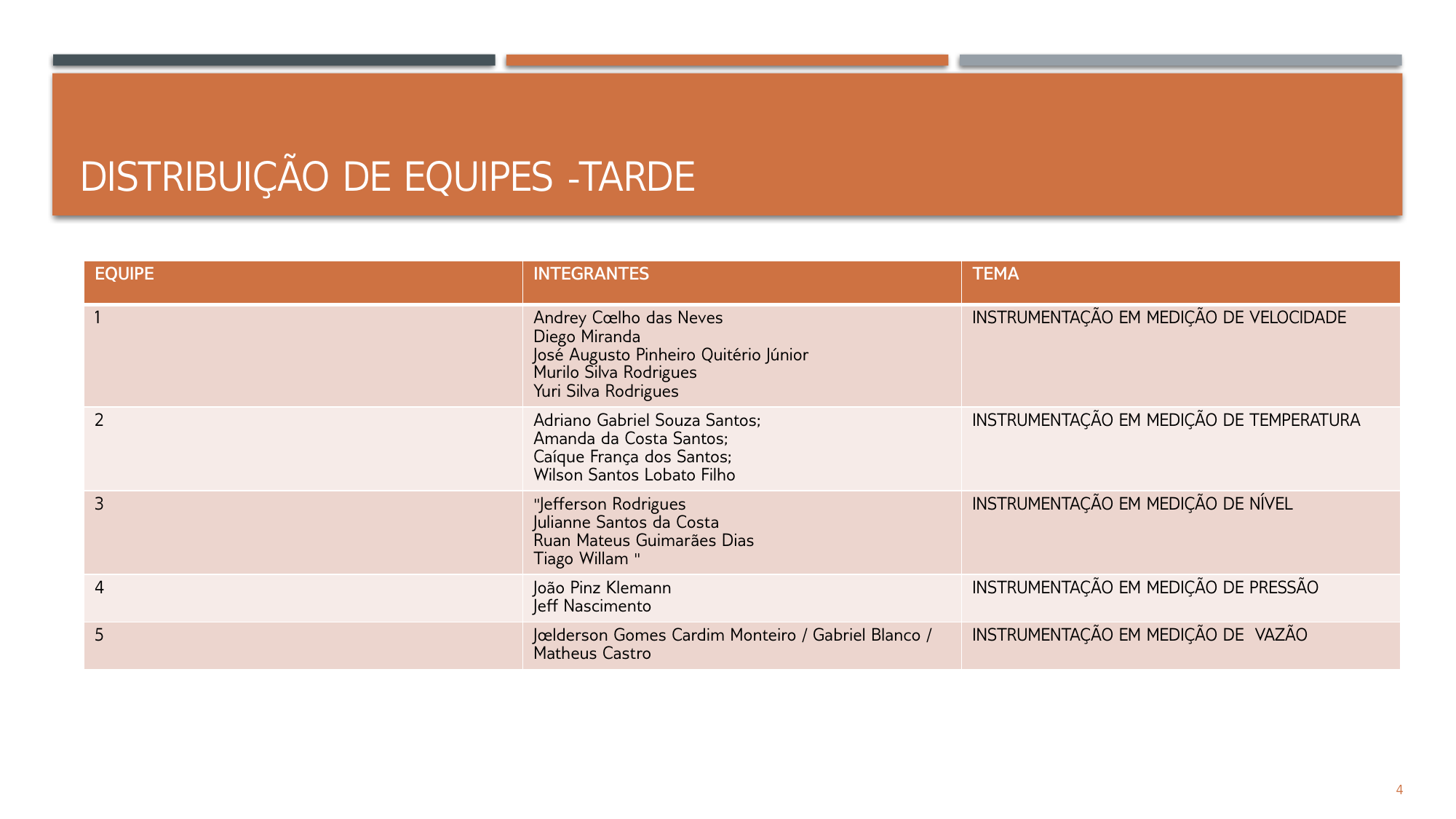

# DISTRIBUIÇÃO DE EQUIPES -TARDE
| EQUIPE | INTEGRANTES | TEMA |
| --- | --- | --- |
| 1 | Andrey Coelho das Neves Diego Miranda José Augusto Pinheiro Quitério Júnior Murilo Silva Rodrigues Yuri Silva Rodrigues | INSTRUMENTAÇÃO EM MEDIÇÃO DE VELOCIDADE |
| 2 | Adriano Gabriel Souza Santos; Amanda da Costa Santos; Caíque França dos Santos; Wilson Santos Lobato Filho | INSTRUMENTAÇÃO EM MEDIÇÃO DE TEMPERATURA |
| 3 | "Jefferson Rodrigues Julianne Santos da Costa Ruan Mateus Guimarães Dias Tiago Willam " | INSTRUMENTAÇÃO EM MEDIÇÃO DE NÍVEL |
| 4 | João Pinz Klemann Jeff Nascimento | INSTRUMENTAÇÃO EM MEDIÇÃO DE PRESSÃO |
| 5 | Joelderson Gomes Cardim Monteiro / Gabriel Blanco / Matheus Castro | INSTRUMENTAÇÃO EM MEDIÇÃO DE VAZÃO |
4